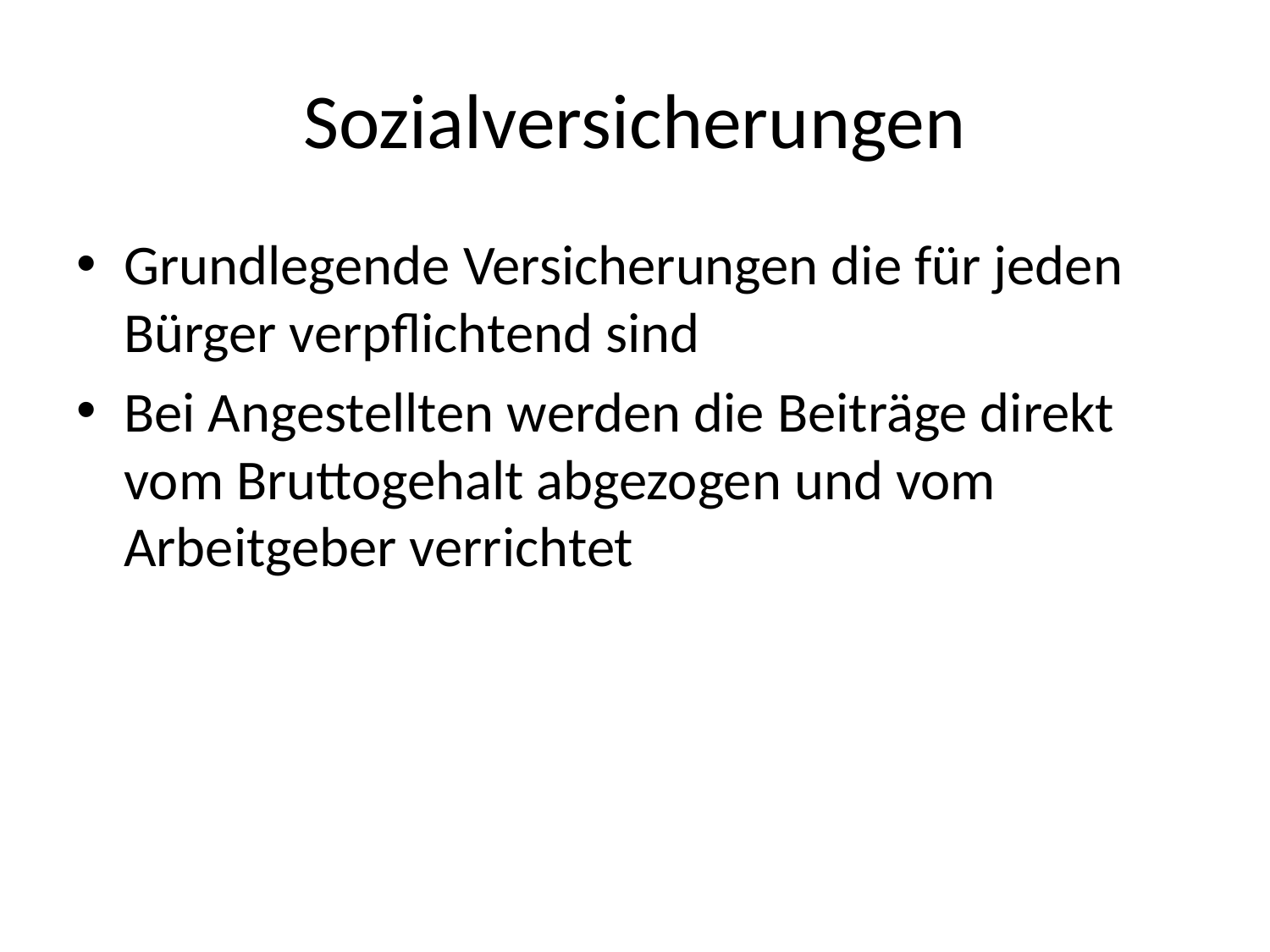

# Sozialversicherungen
Grundlegende Versicherungen die für jeden Bürger verpflichtend sind
Bei Angestellten werden die Beiträge direkt vom Bruttogehalt abgezogen und vom Arbeitgeber verrichtet